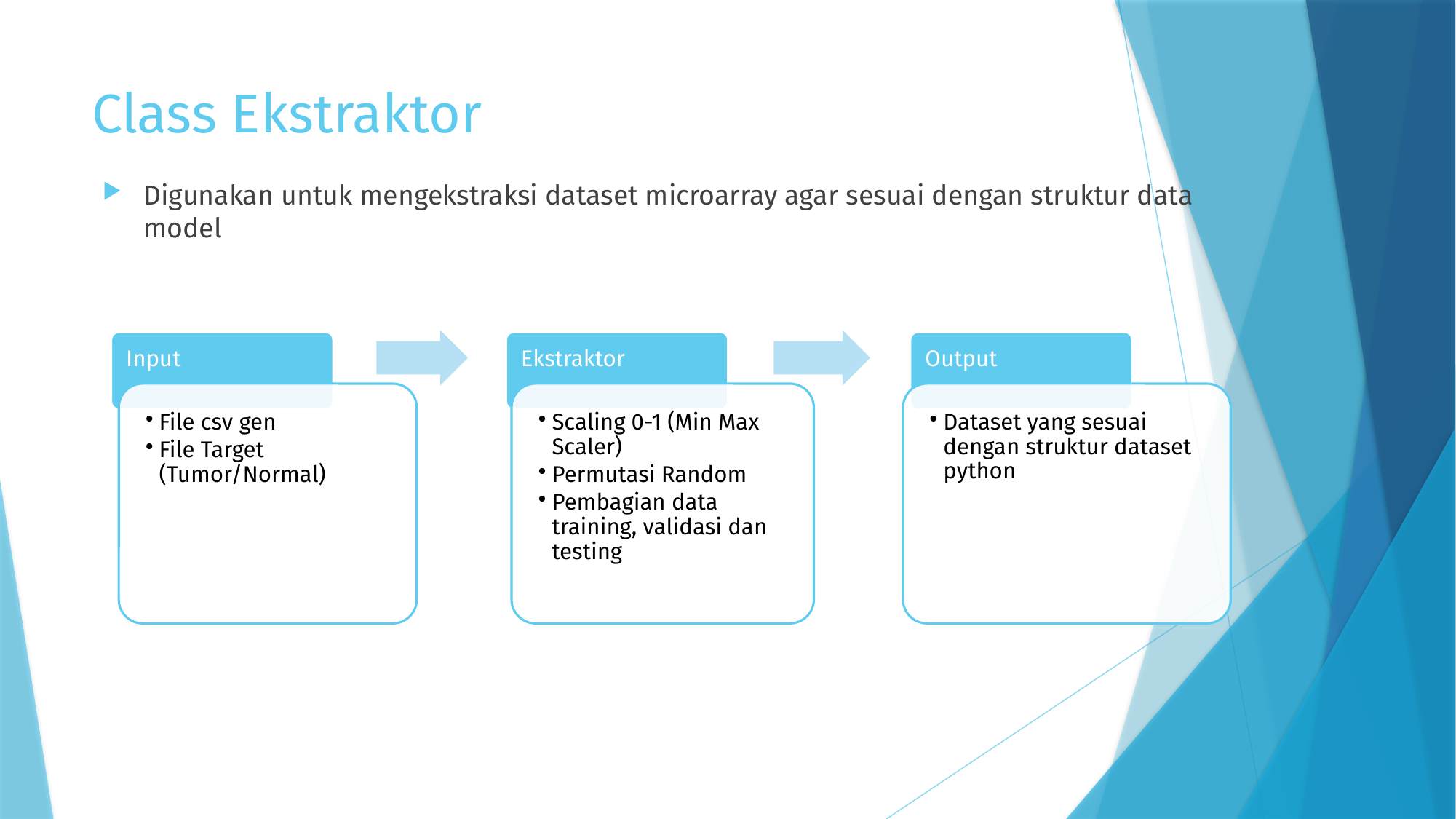

# Class Ekstraktor
Input
File csv gen
File Target (Tumor/Normal)

Ekstraktor
Scaling 0-1 (Min Max Scaler)
Permutasi Random
Pembagian data training, validasi dan testing

Output
Dataset yang sesuai dengan struktur dataset python
Digunakan untuk mengekstraksi dataset microarray agar sesuai dengan struktur data model